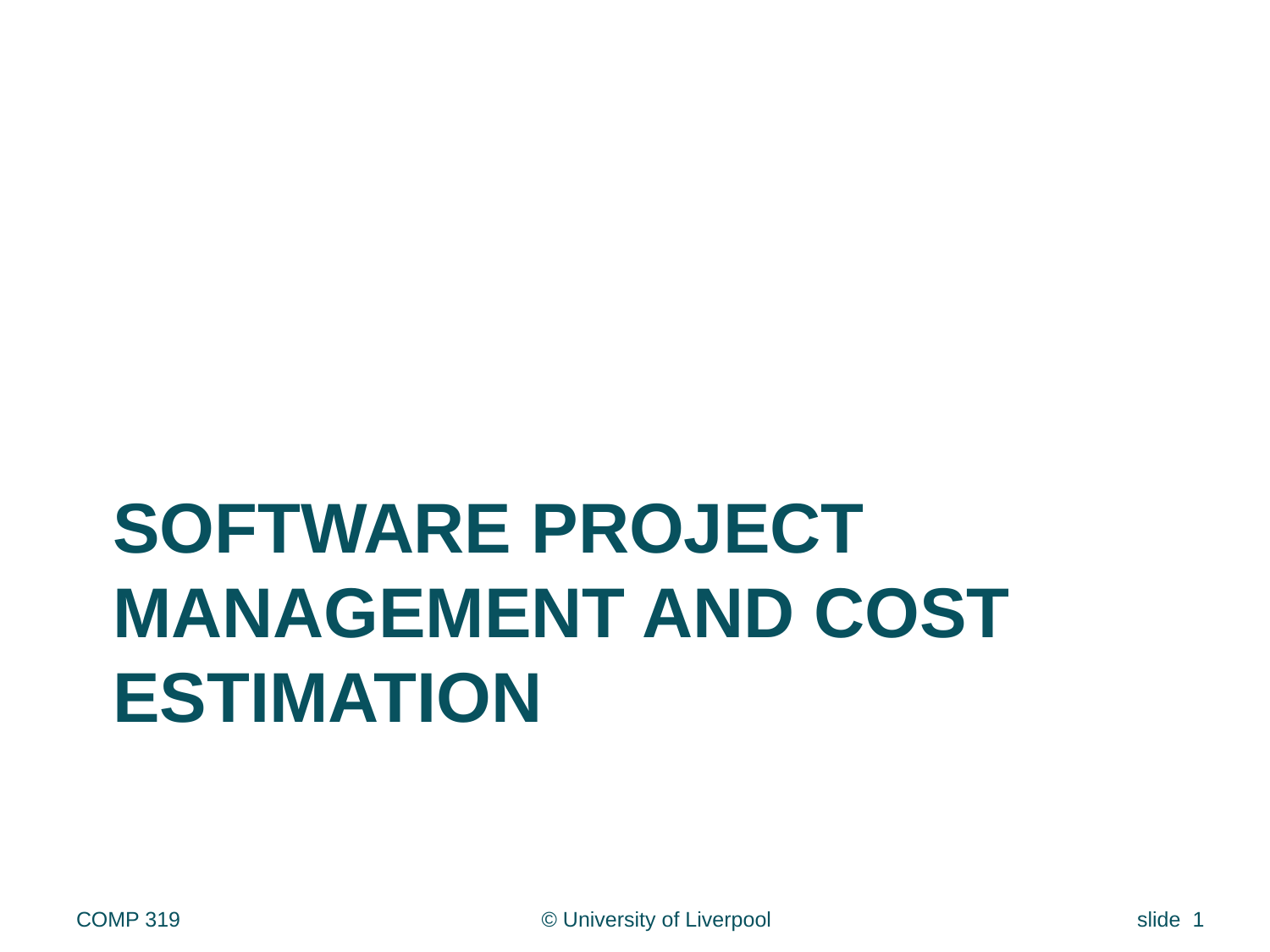

# SOFTWARE PROJECT MANAGEMENT AND COST ESTIMATION
COMP 319
© University of Liverpool
slide  1